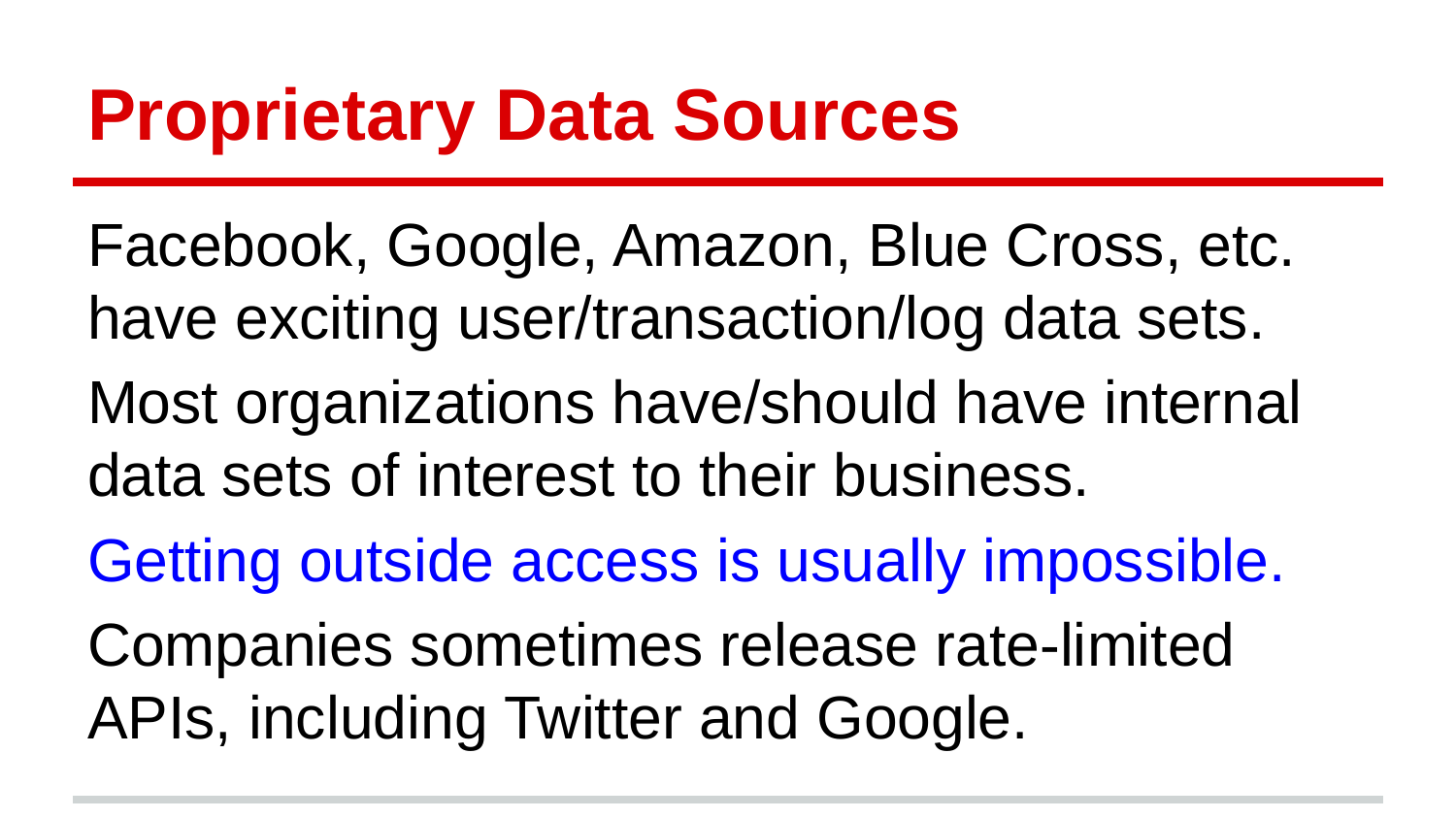

# Proprietary Data Sources
Facebook, Google, Amazon, Blue Cross, etc. have exciting user/transaction/log data sets.
Most organizations have/should have internal data sets of interest to their business.
Getting outside access is usually impossible.
Companies sometimes release rate-limited APIs, including Twitter and Google.